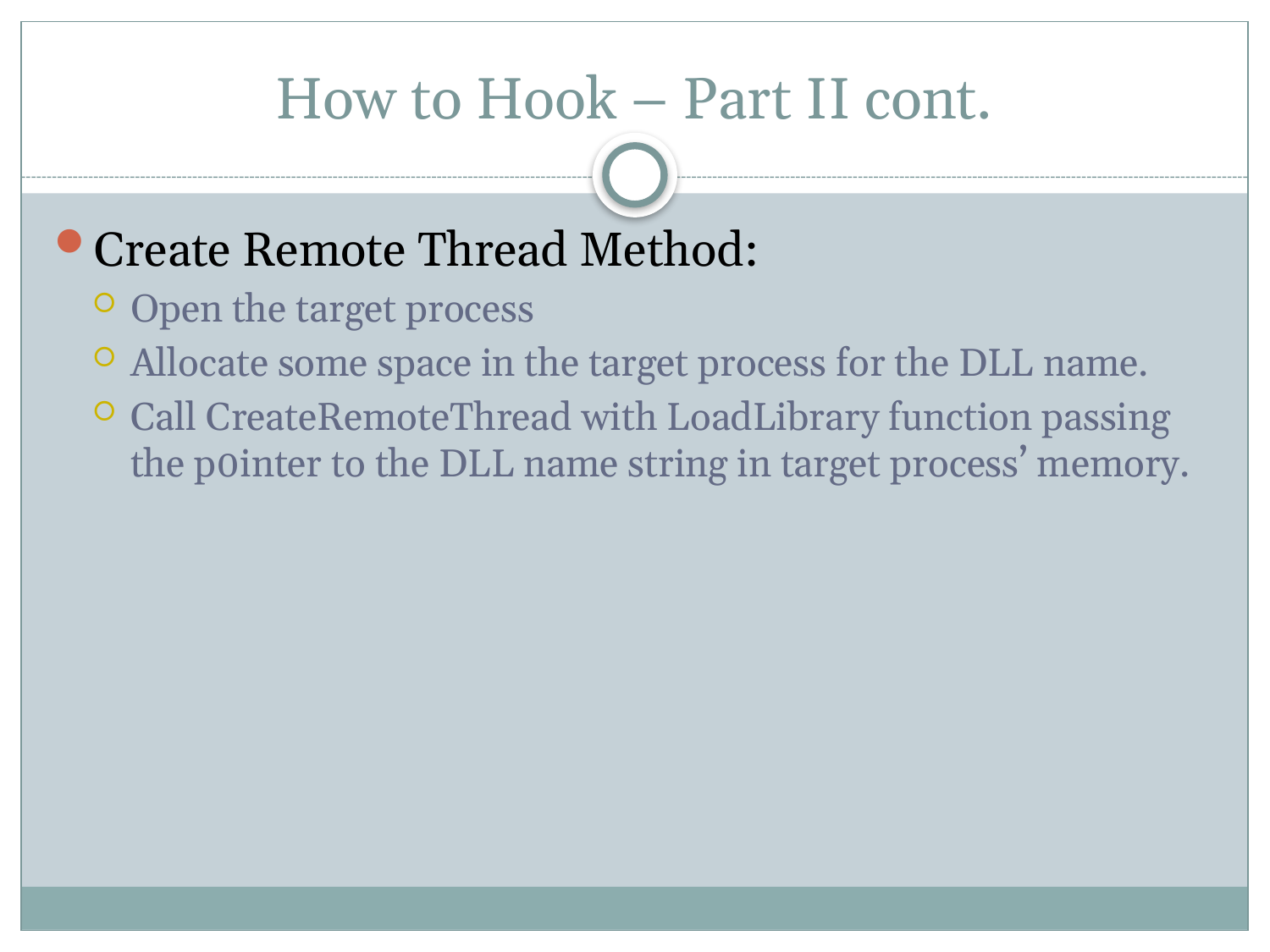

# How to Hook – Part II cont.
Create Remote Thread Method:
Open the target process
Allocate some space in the target process for the DLL name.
Call CreateRemoteThread with LoadLibrary function passing the p0inter to the DLL name string in target process’ memory.